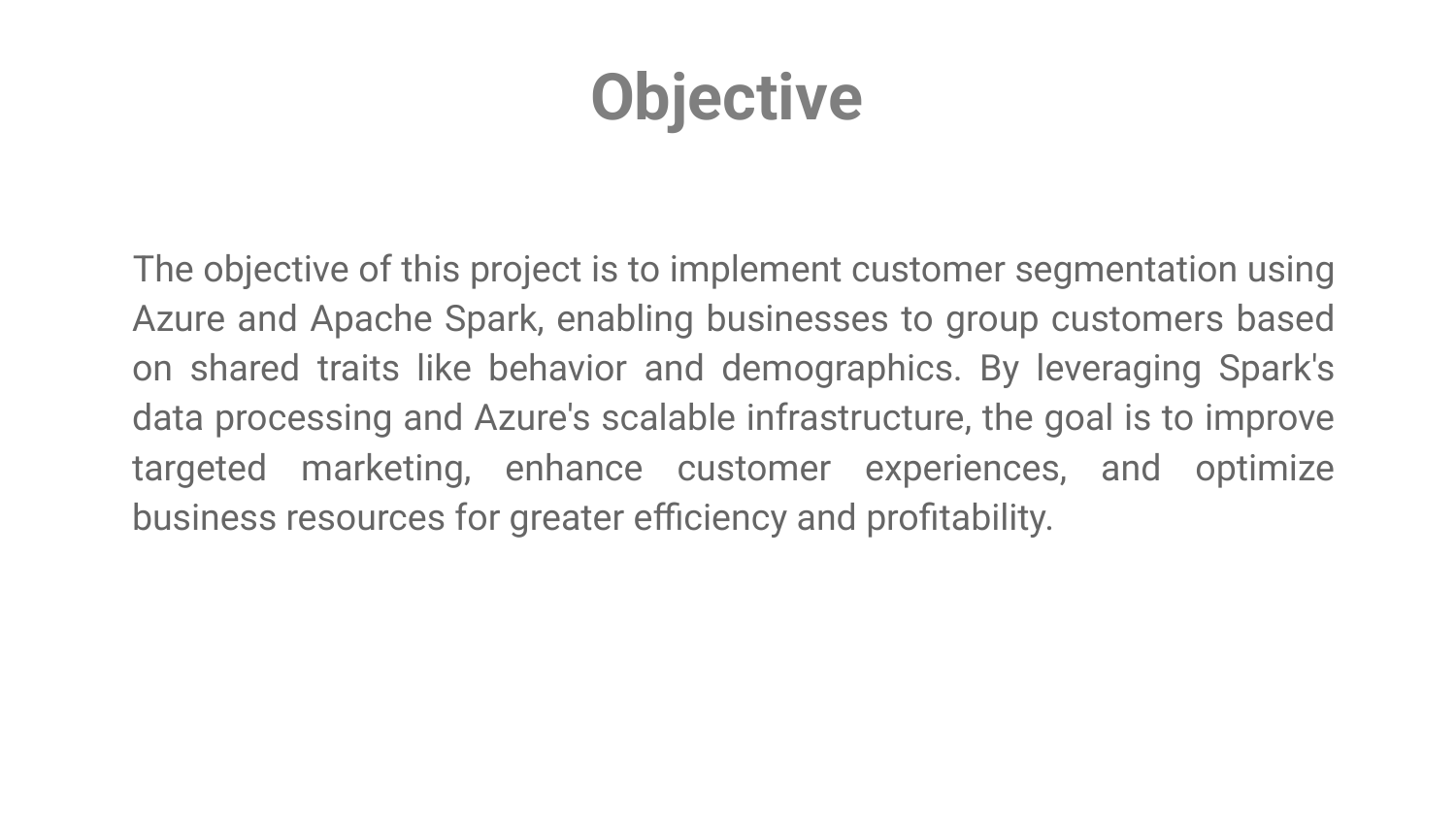

# Objective
    The objective of this project is to implement customer segmentation using Azure and Apache Spark, enabling businesses to group customers based on shared traits like behavior and demographics. By leveraging Spark's data processing and Azure's scalable infrastructure, the goal is to improve targeted marketing, enhance customer experiences, and optimize business resources for greater efficiency and profitability.